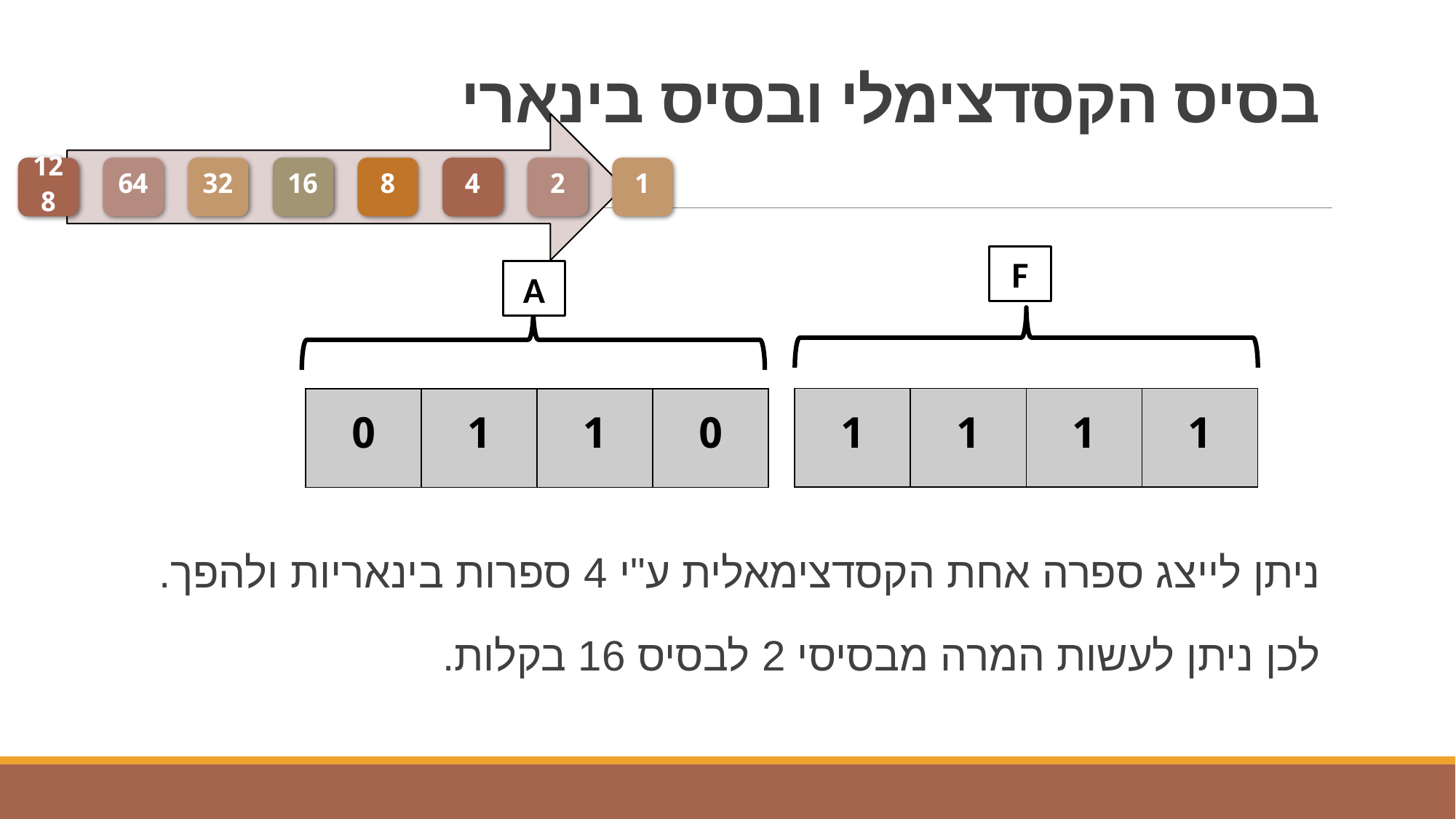

# בסיס הקסדצימלי ובסיס בינארי

16
2
1
8
4
128
32
64
F
A
| 1 | 1 | 1 | 1 |
| --- | --- | --- | --- |
| 0 | 1 | 1 | 0 |
| --- | --- | --- | --- |

ניתן לייצג ספרה אחת הקסדצימאלית ע"י 4 ספרות בינאריות ולהפך.
לכן ניתן לעשות המרה מבסיסי 2 לבסיס 16 בקלות.